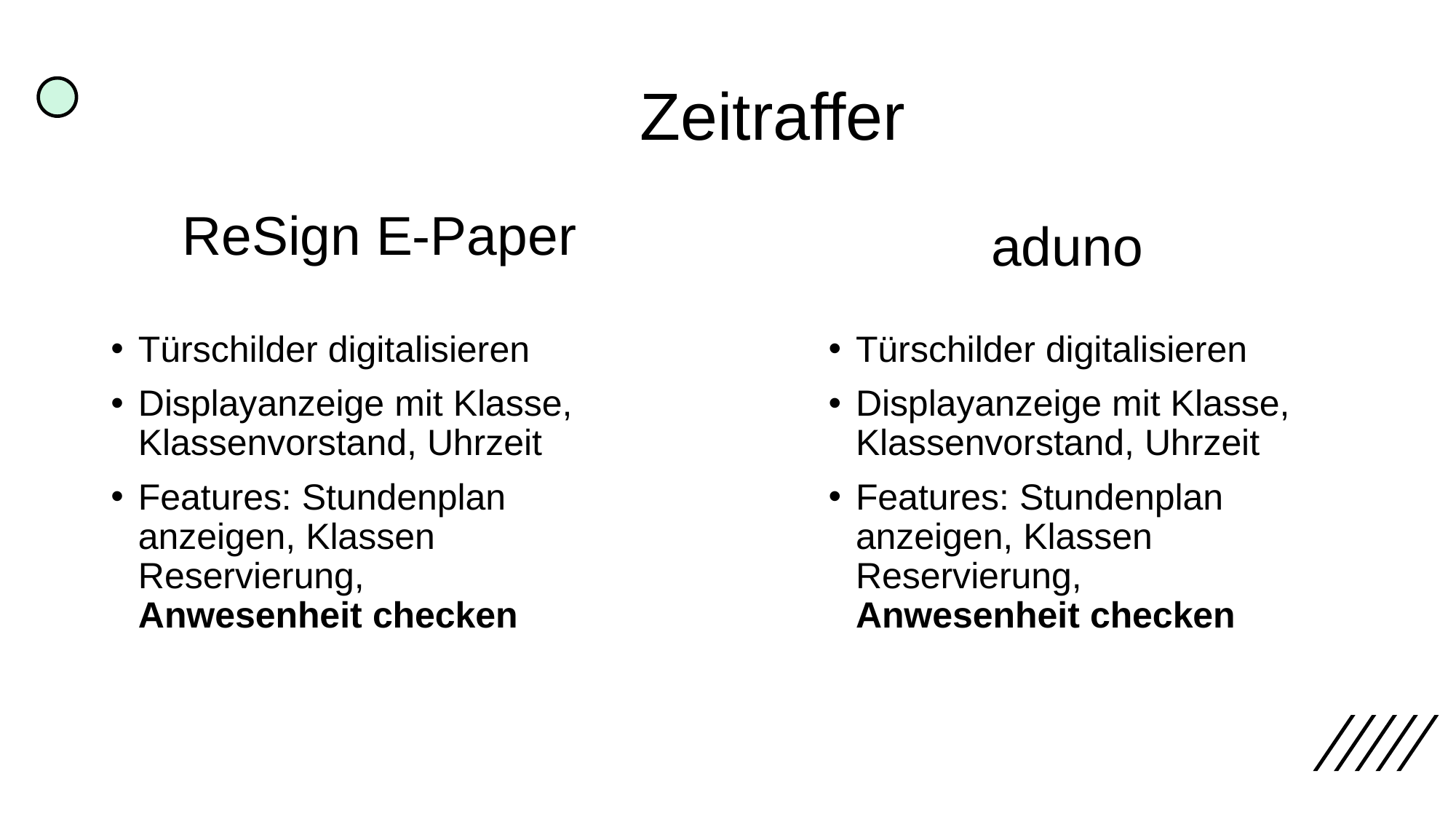

Zeitraffer
				    ReSign E-Paper
# aduno
Türschilder digitalisieren
Displayanzeige mit Klasse, Klassenvorstand, Uhrzeit
Features: Stundenplan anzeigen, Klassen Reservierung,  Anwesenheit checken

Türschilder digitalisieren
Displayanzeige mit Klasse, Klassenvorstand, Uhrzeit
Features: Stundenplan anzeigen, Klassen Reservierung,  Anwesenheit checken